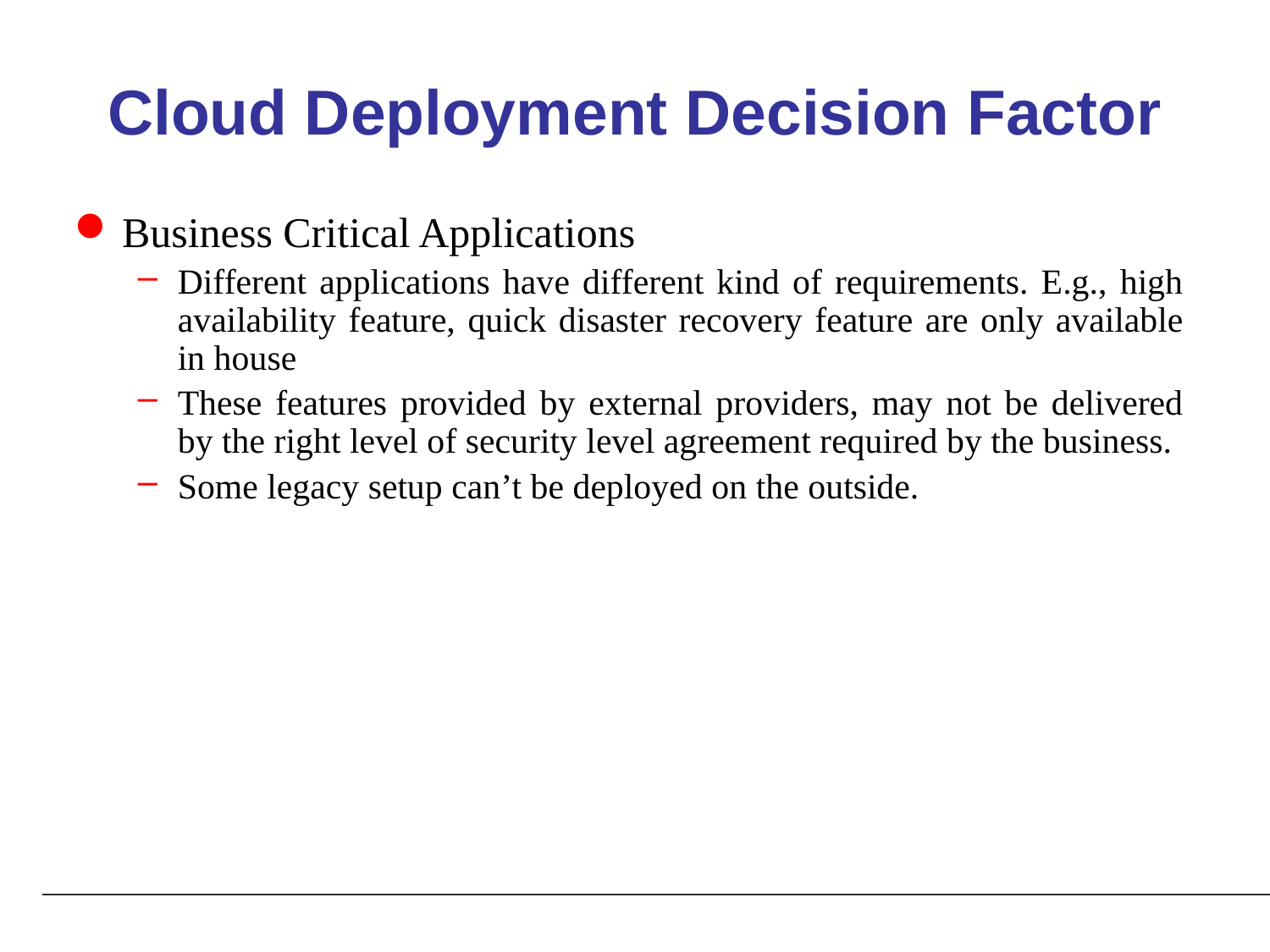

# Cloud Deployment Decision Factor
Business Critical Applications
Different applications have different kind of requirements. E.g., high availability feature, quick disaster recovery feature are only available in house
These features provided by external providers, may not be delivered by the right level of security level agreement required by the business.
Some legacy setup can’t be deployed on the outside.